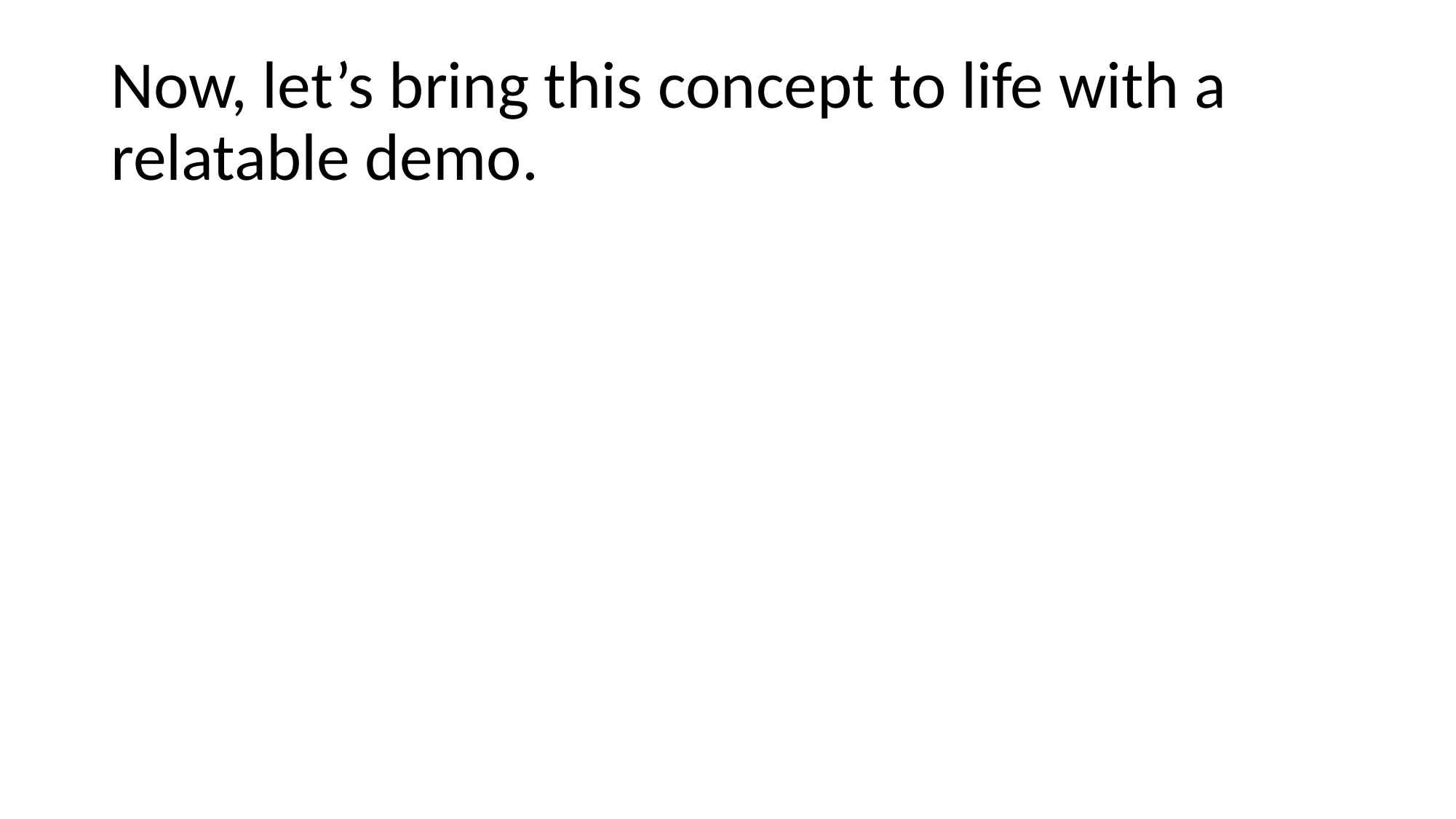

# Now, let’s bring this concept to life with a relatable demo.